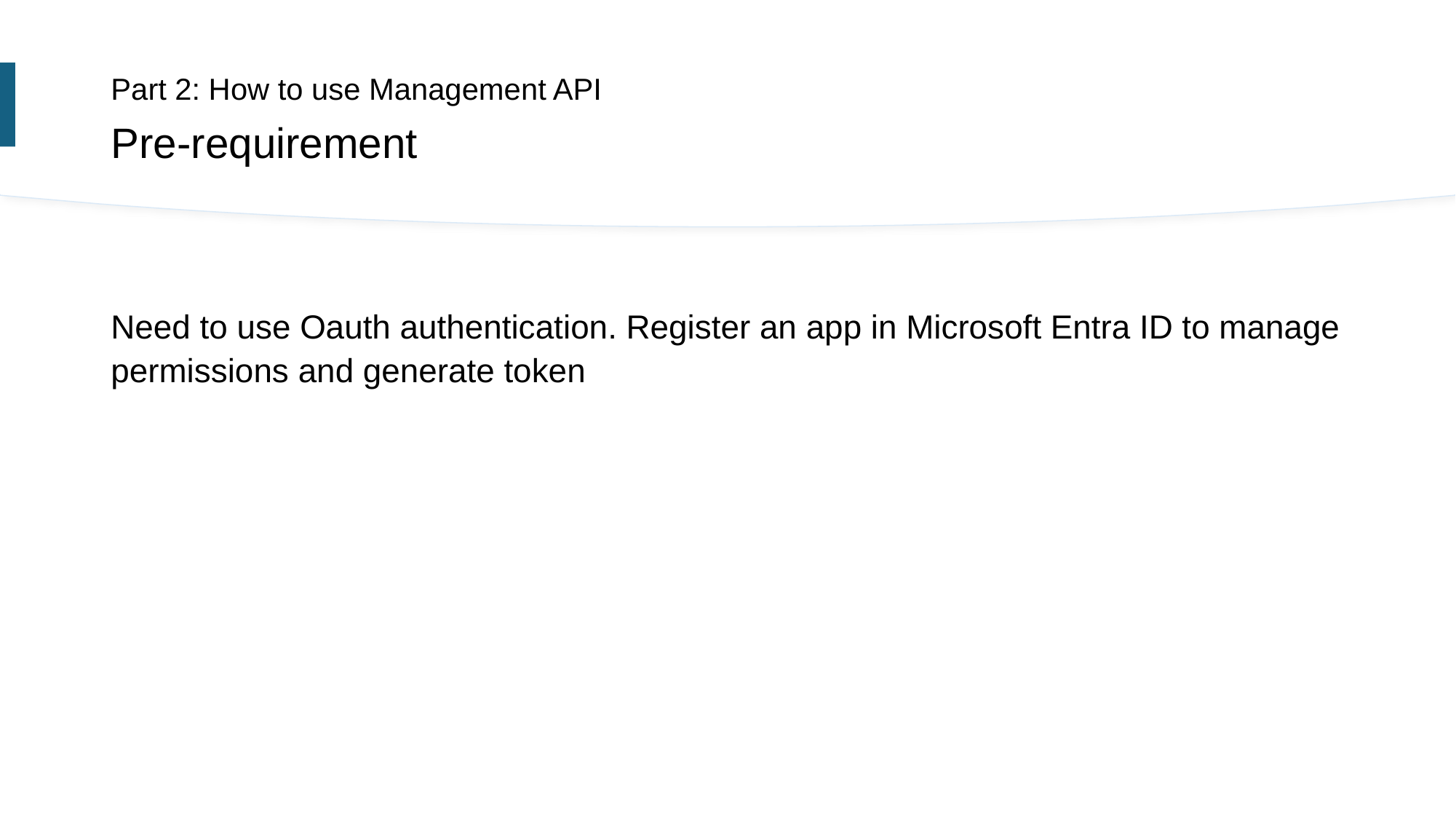

Part 2: How to use Management API
Pre-requirement

Need to use Oauth authentication. Register an app in Microsoft Entra ID to manage permissions and generate token